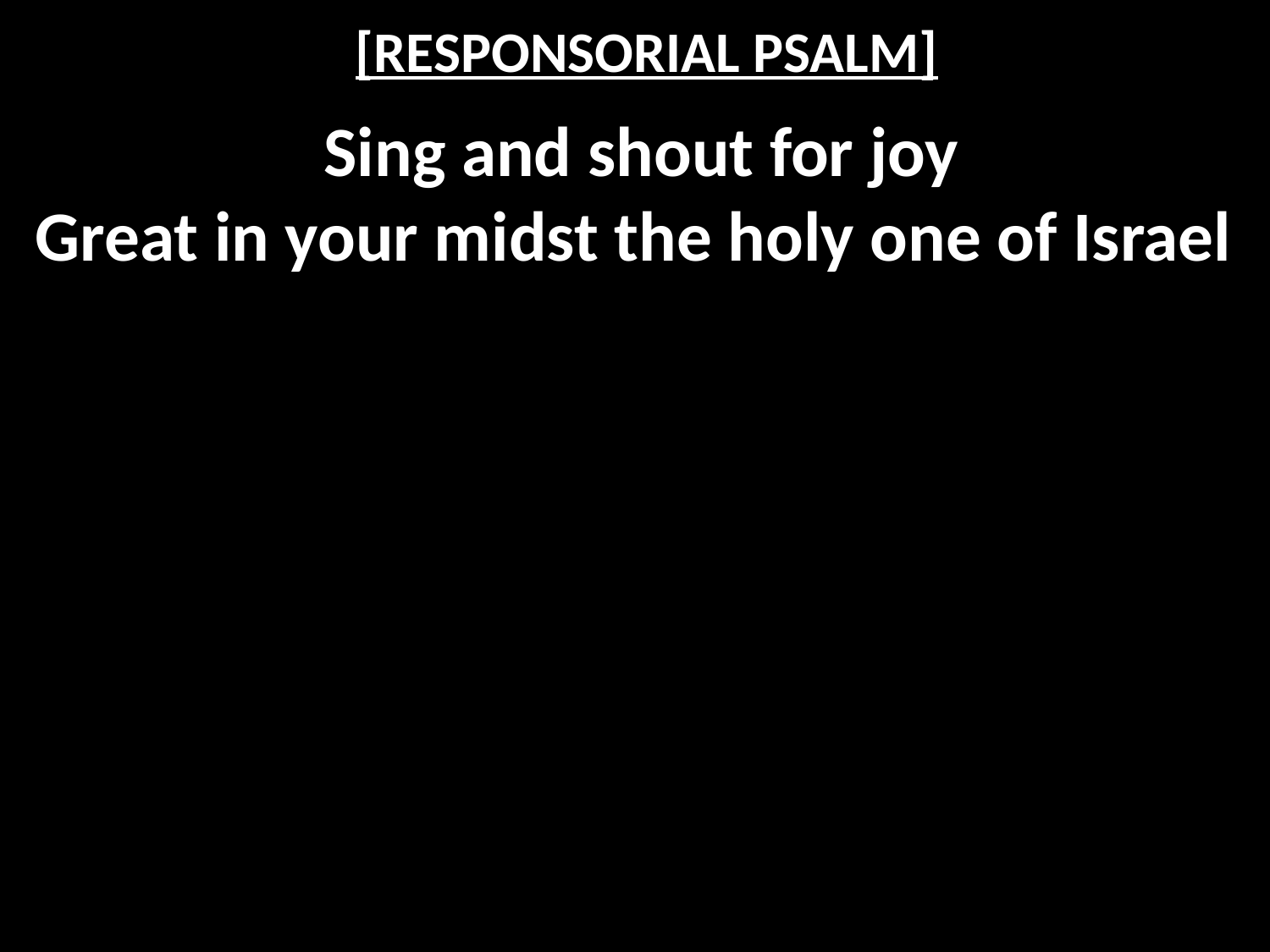

# [RESPONSORIAL PSALM]
Sing and shout for joy
Great in your midst the holy one of Israel